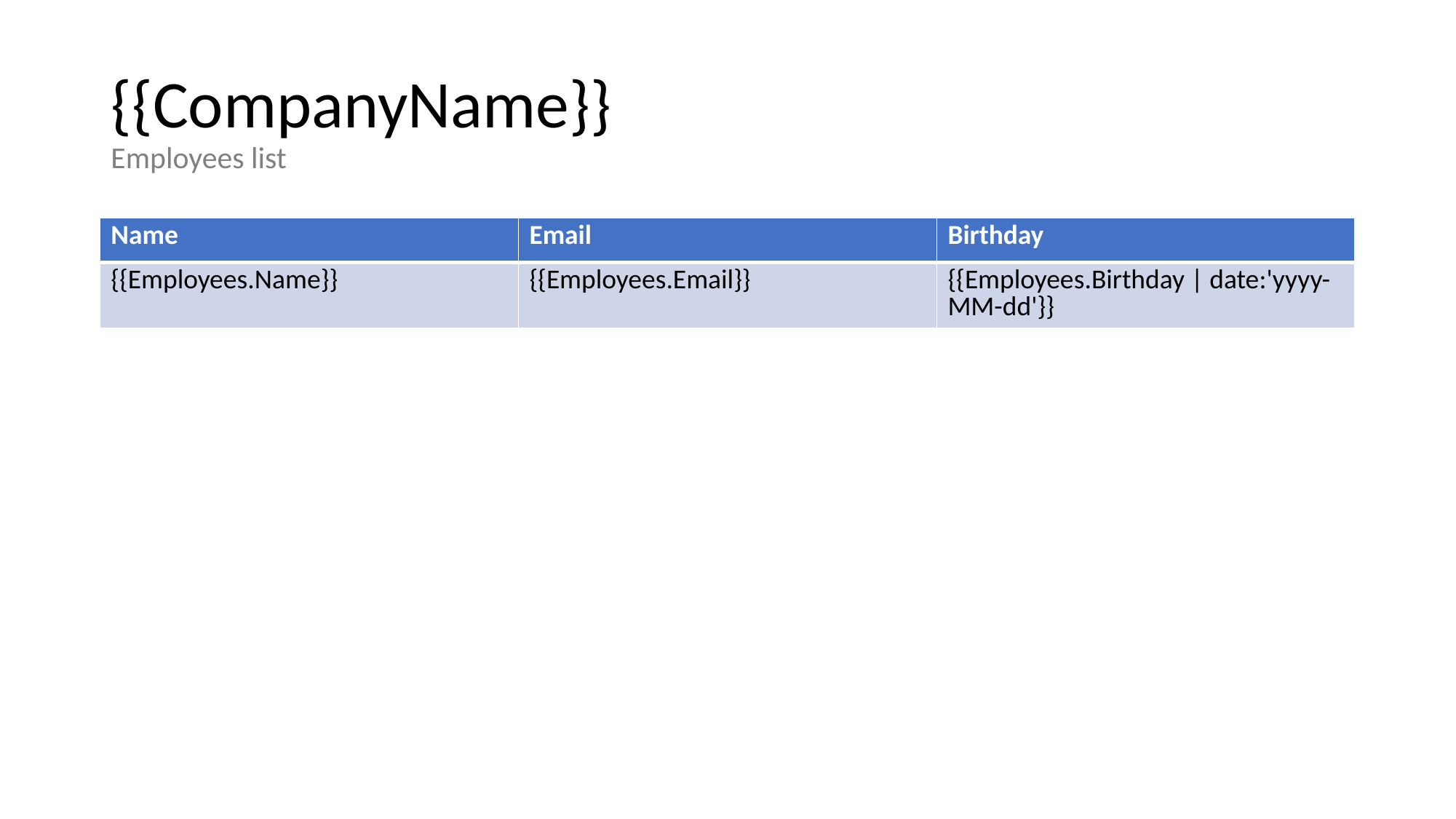

# {{CompanyName}} Employees list
| Name | Email | Birthday |
| --- | --- | --- |
| {{Employees.Name}} | {{Employees.Email}} | {{Employees.Birthday | date:'yyyy-MM-dd'}} |